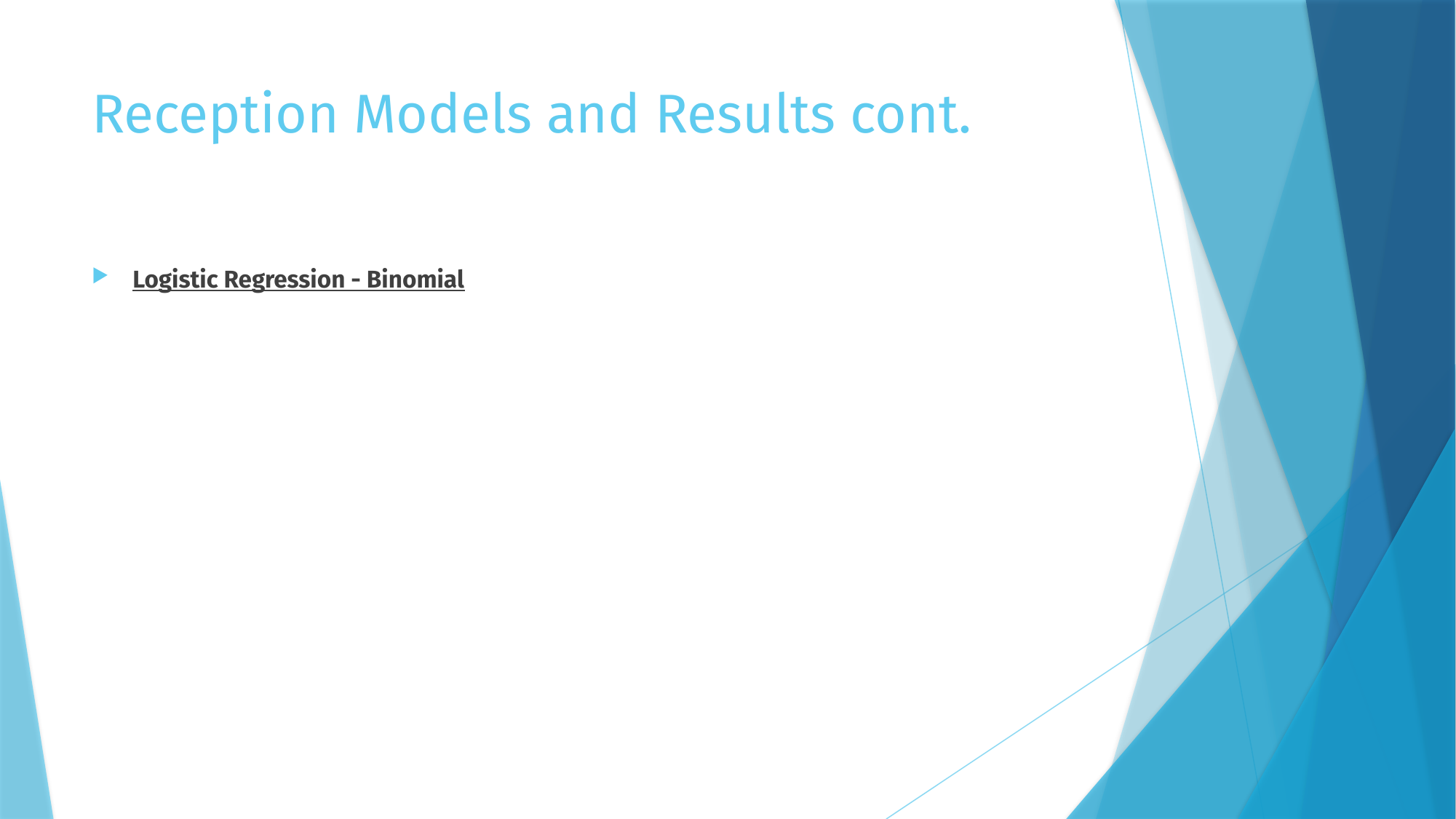

# Reception Models and Results cont.
Logistic Regression - Binomial